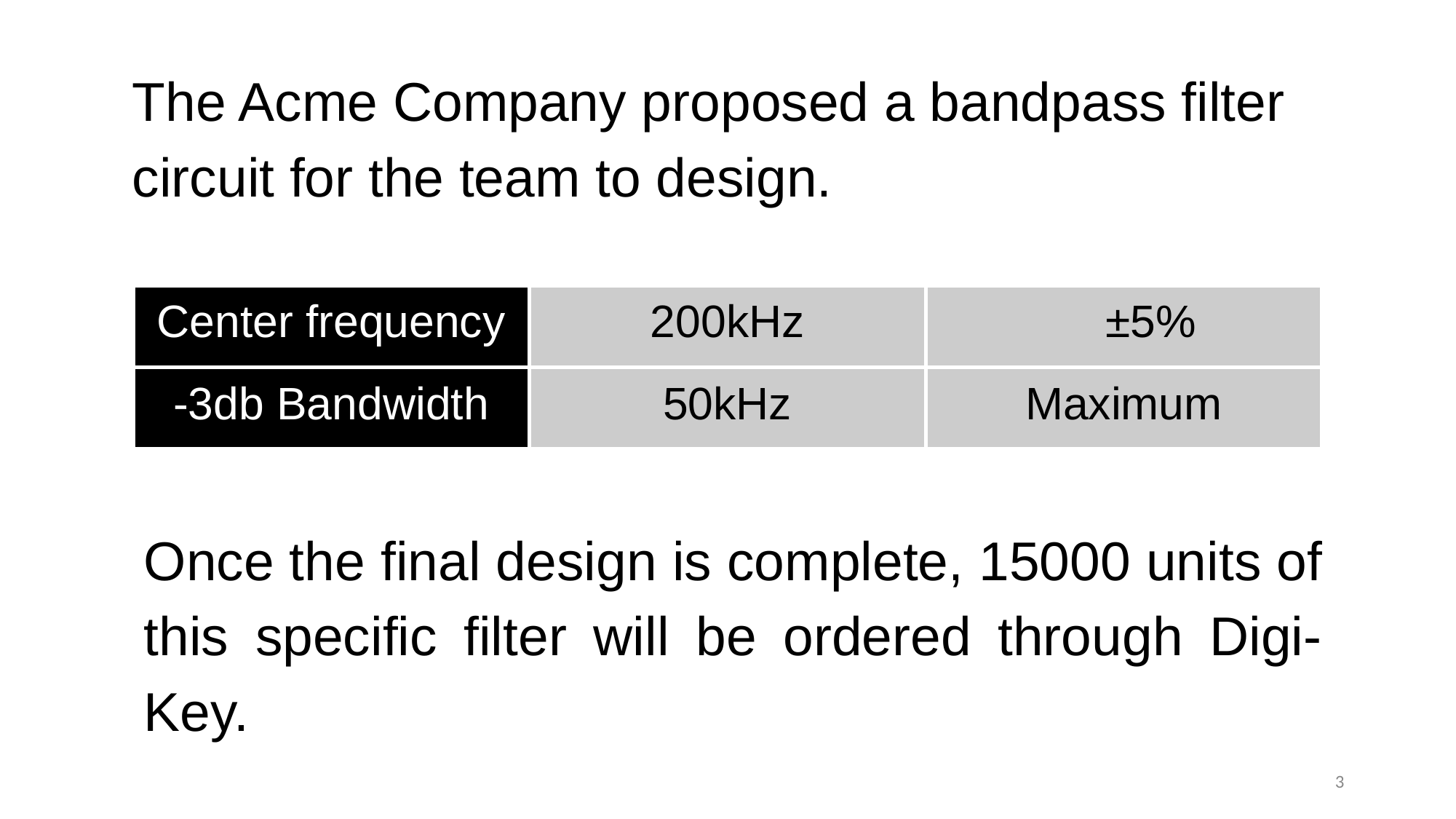

The Acme Company proposed a bandpass filter circuit for the team to design.
| Center frequency | 200kHz | ±5% |
| --- | --- | --- |
| -3db Bandwidth | 50kHz | Maximum |
Once the final design is complete, 15000 units of this specific filter will be ordered through Digi-Key.
3